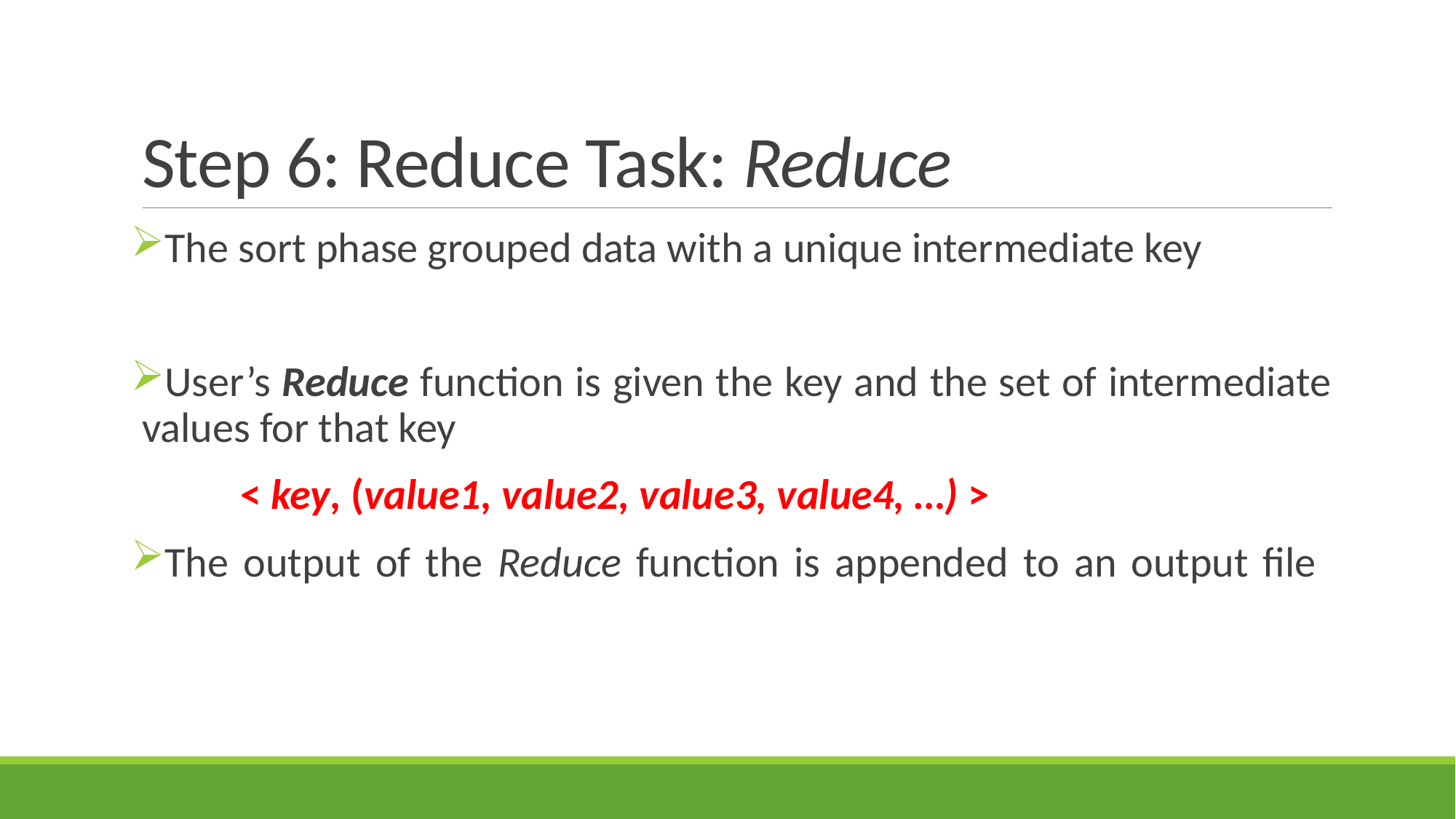

# Step 6: Reduce Task: Reduce
The sort phase grouped data with a unique intermediate key

User’s Reduce function is given the key and the set of intermediate
values for that key
	< key, (value1, value2, value3, value4, …) >
The output of the Reduce function is appended to an output file